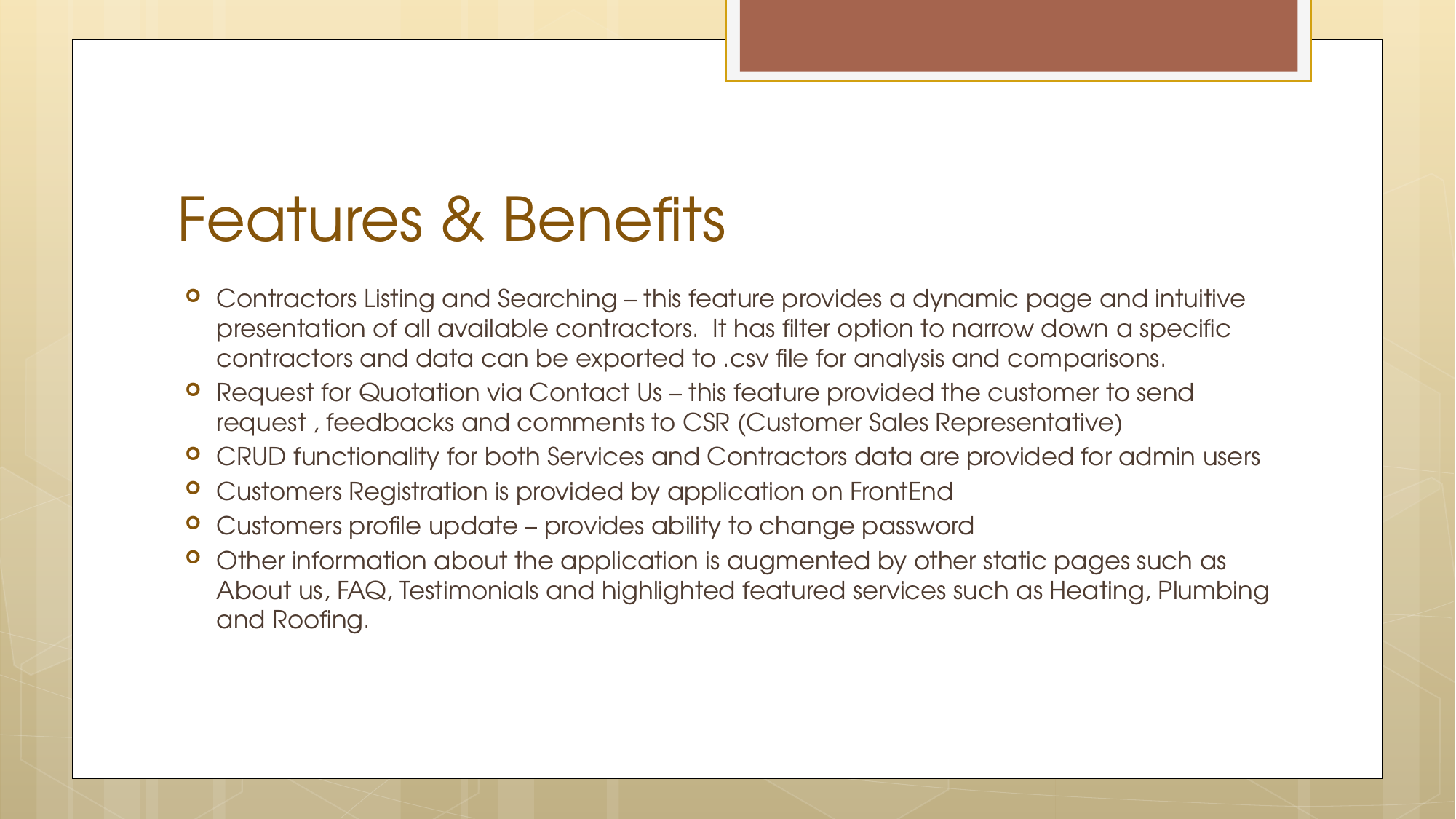

# Features & Benefits
Contractors Listing and Searching – this feature provides a dynamic page and intuitive presentation of all available contractors.  It has filter option to narrow down a specific contractors and data can be exported to .csv file for analysis and comparisons.
Request for Quotation via Contact Us – this feature provided the customer to send request , feedbacks and comments to CSR (Customer Sales Representative)
CRUD functionality for both Services and Contractors data are provided for admin users
Customers Registration is provided by application on FrontEnd
Customers profile update – provides ability to change password
Other information about the application is augmented by other static pages such as About us, FAQ, Testimonials and highlighted featured services such as Heating, Plumbing and Roofing.